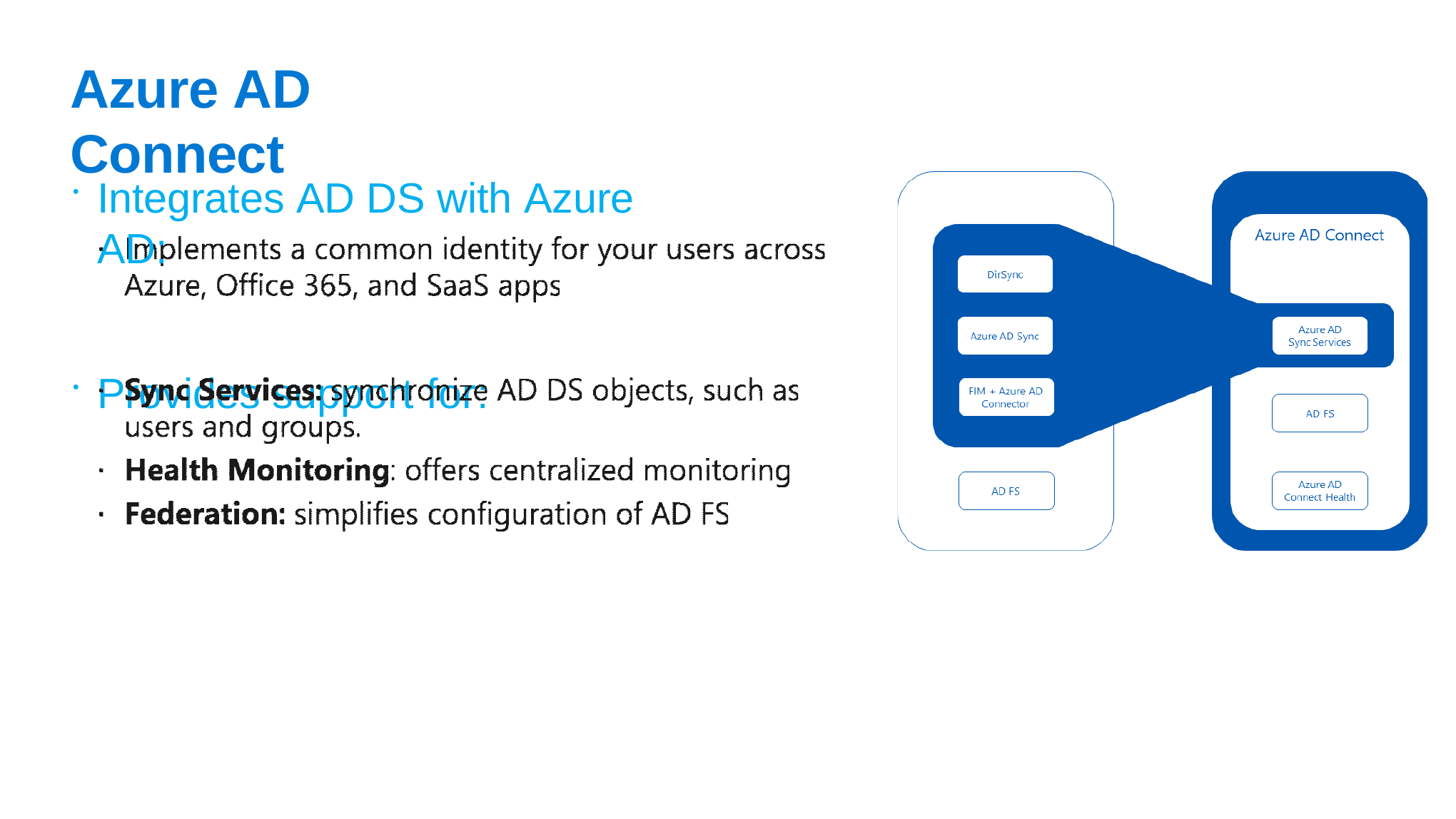

# Azure AD Connect
Integrates AD DS with Azure AD:

Provides support for: